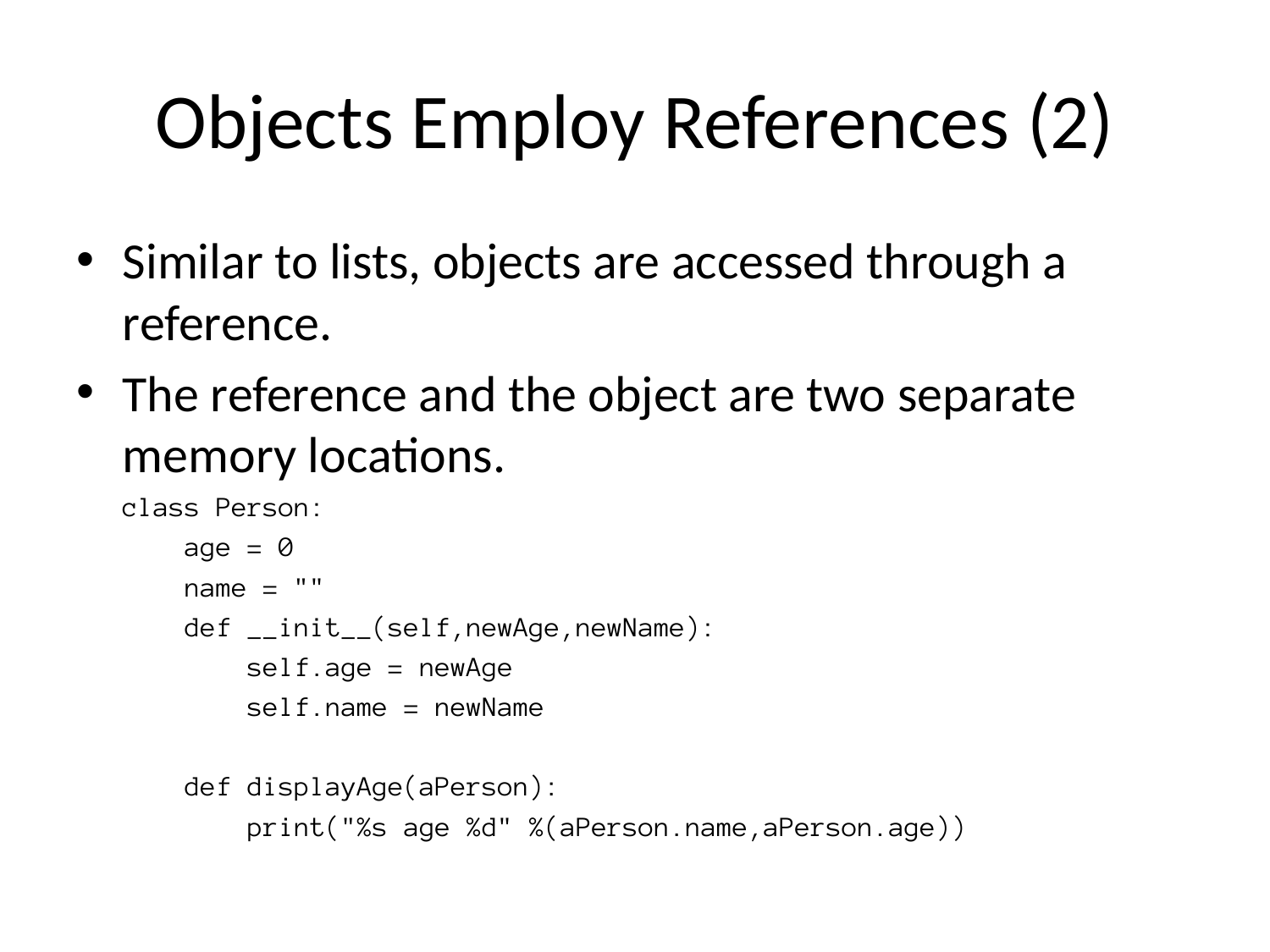

# Objects Employ References (2)
Similar to lists, objects are accessed through a reference.
The reference and the object are two separate memory locations.
class Person:
    age = 0
    name = ""
    def __init__(self,newAge,newName):
        self.age = newAge
        self.name = newName

    def displayAge(aPerson):
        print("%s age %d" %(aPerson.name,aPerson.age))